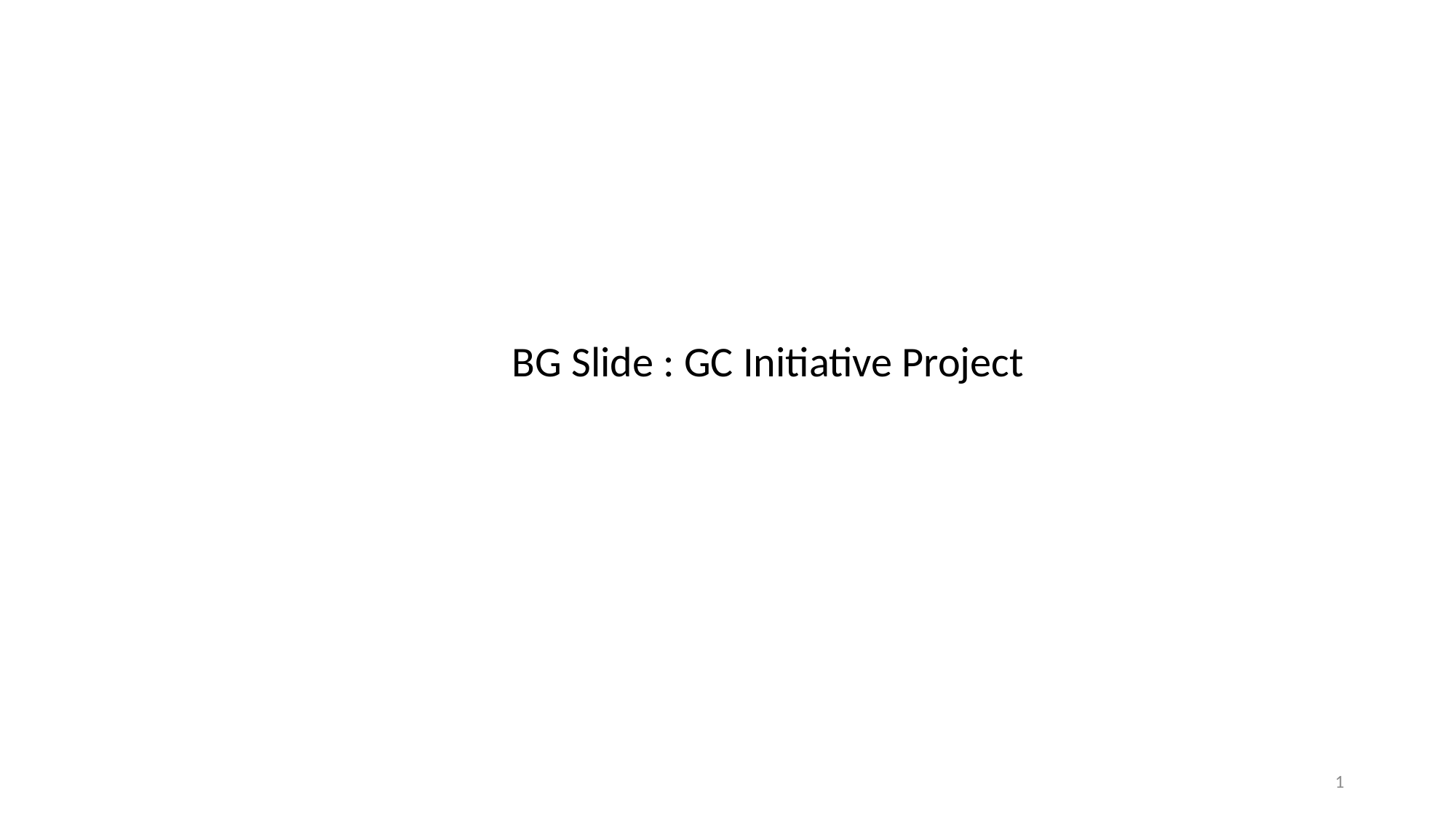

BG Slide : GC Initiative Project
1